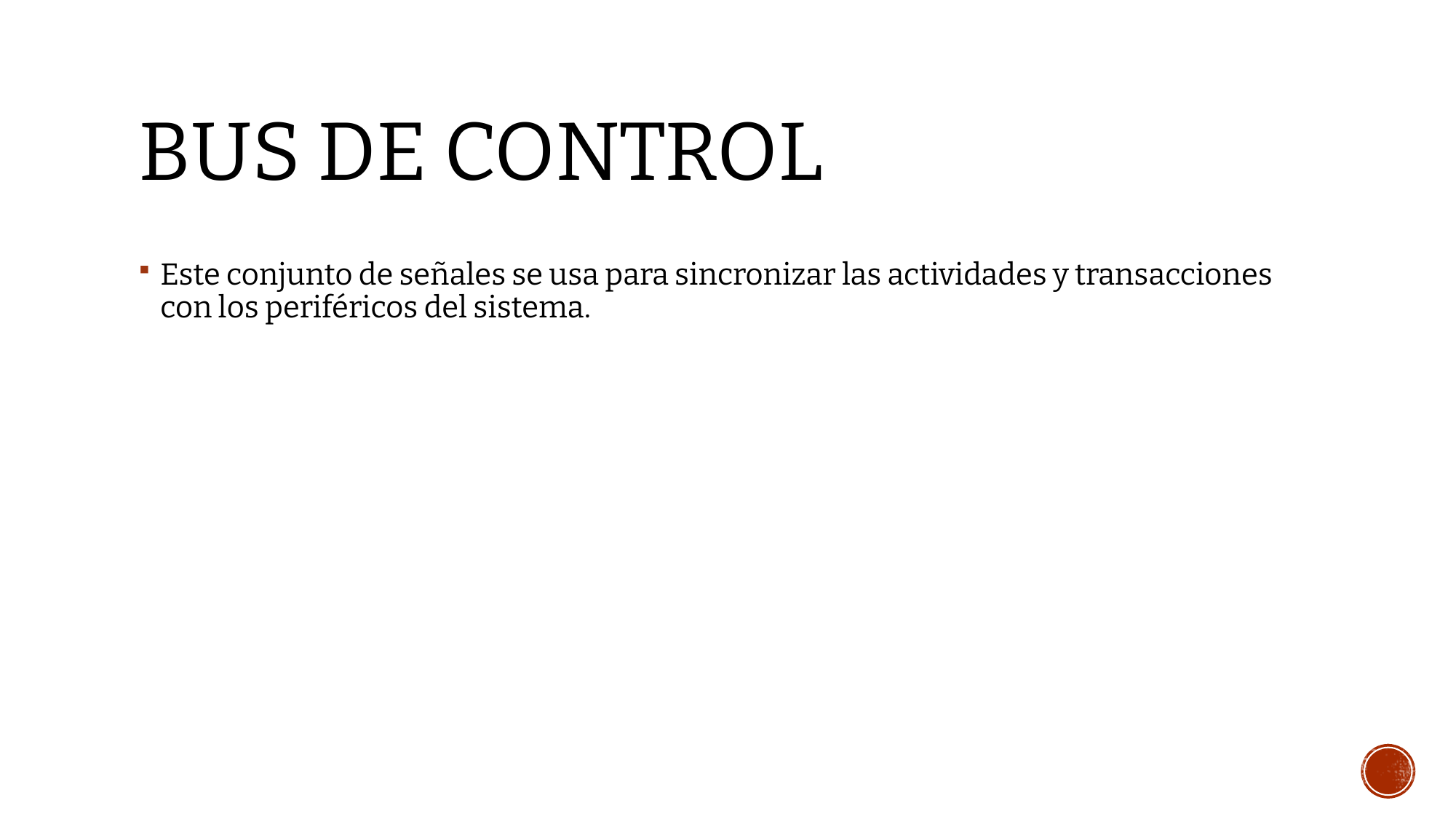

# BUS DE CONTROL
Este conjunto de señales se usa para sincronizar las actividades y transacciones con los periféricos del sistema.